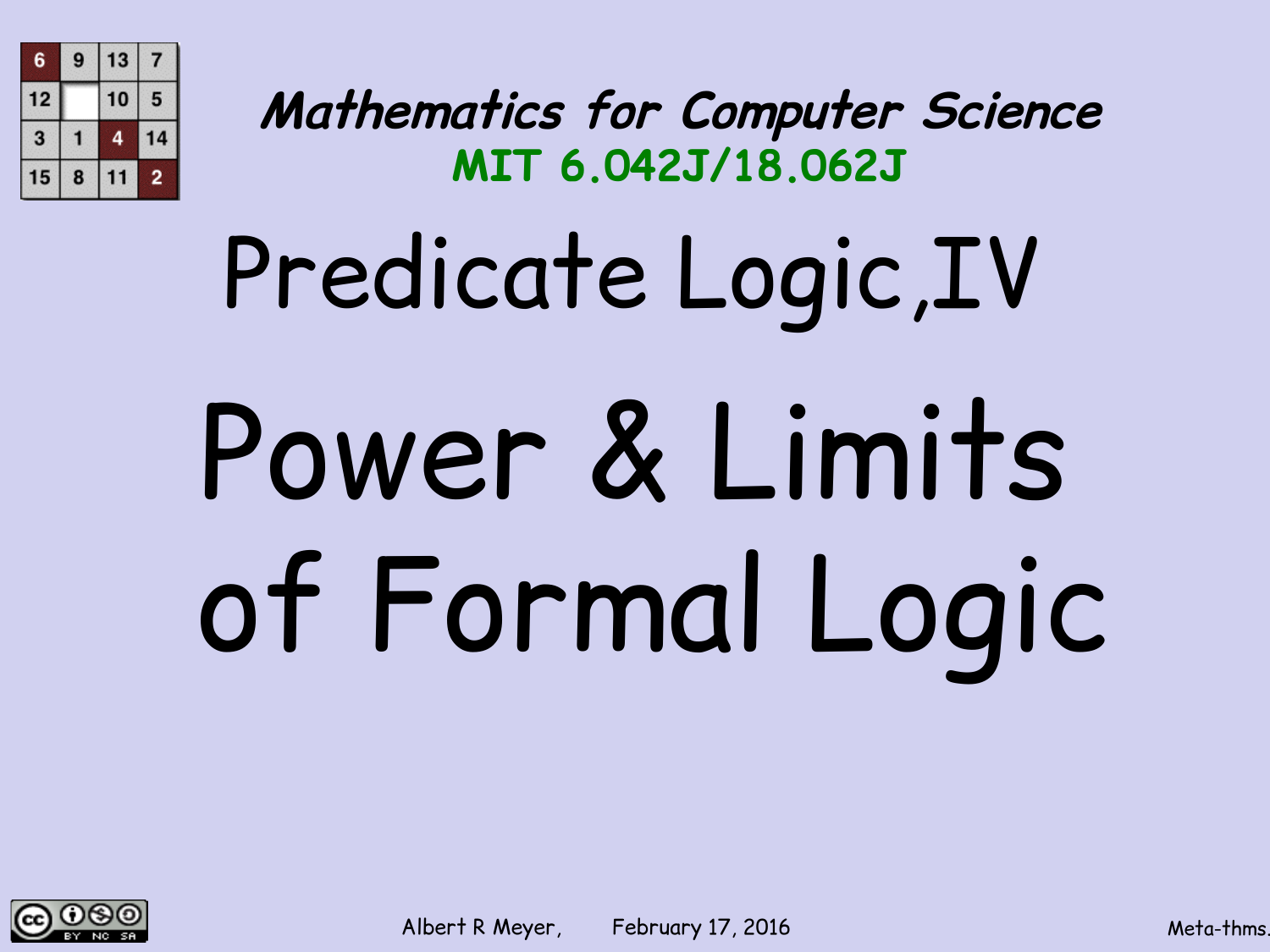

Mathematics for Computer Science
MIT 6.042J/18.062J

# Predicate Logic,IV
Power & Limits
 of Formal Logic